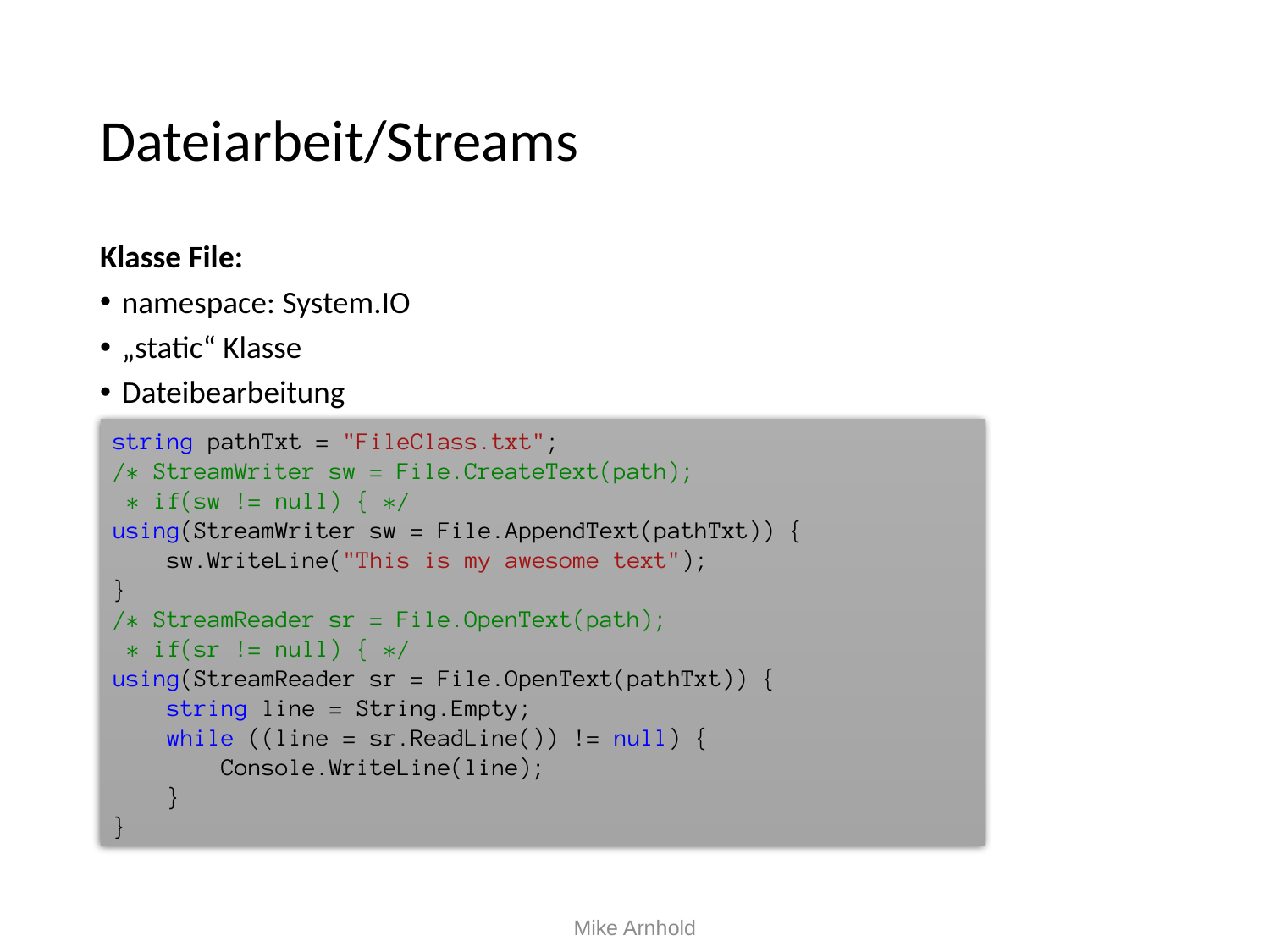

# Dateiarbeit/Streams
Klasse File:
namespace: System.IO
„static“ Klasse
Dateibearbeitung

string pathTxt = "FileClass.txt";
/* StreamWriter sw = File.CreateText(path);
 * if(sw != null) { */
using(StreamWriter sw = File.AppendText(pathTxt)) {
    sw.WriteLine("This is my awesome text");
}
/* StreamReader sr = File.OpenText(path);
 * if(sr != null) { */
using(StreamReader sr = File.OpenText(pathTxt)) {
    string line = String.Empty;
    while ((line = sr.ReadLine()) != null) {
        Console.WriteLine(line);
    }
}
Mike Arnhold